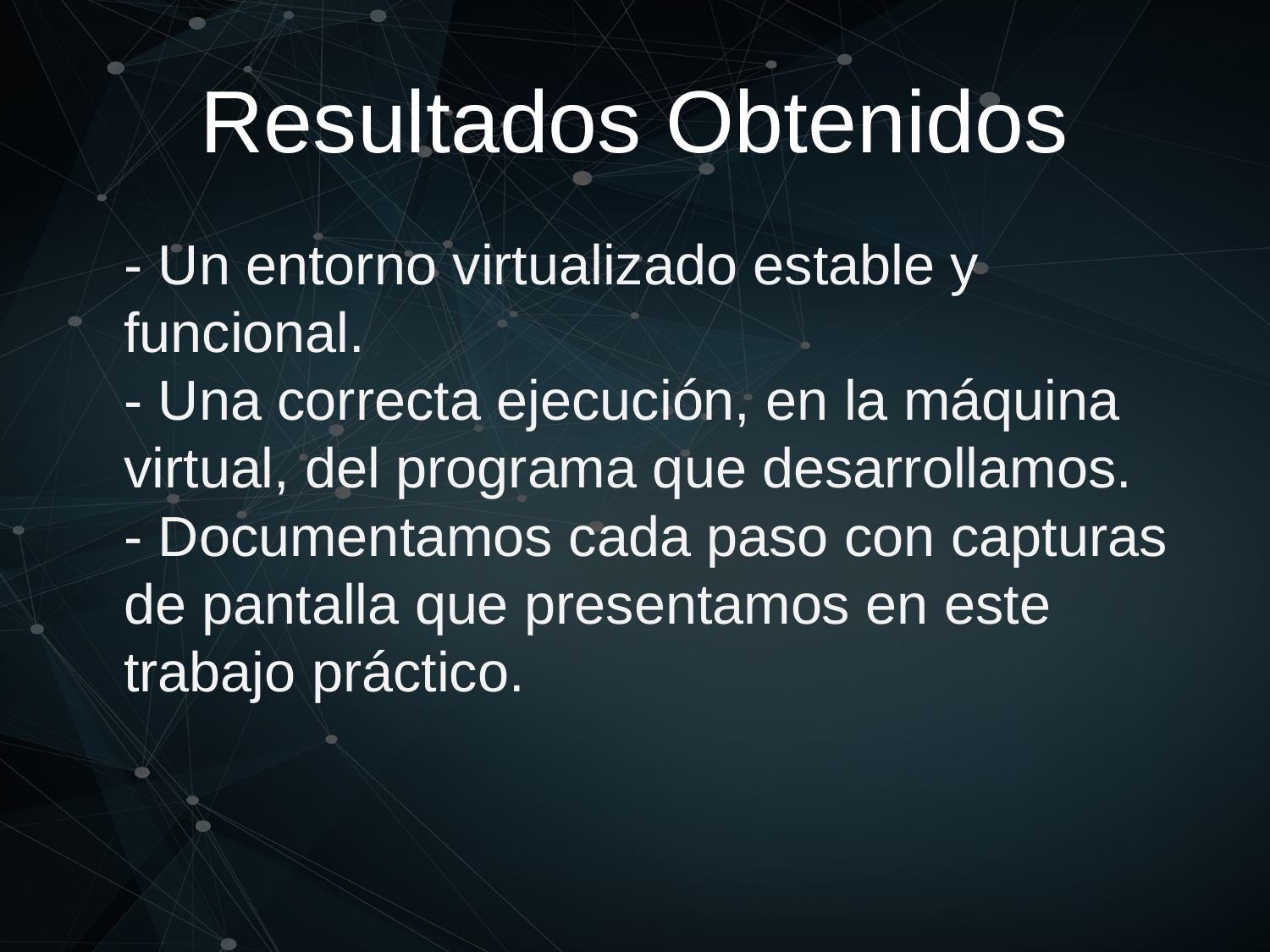

# Resultados Obtenidos
- Un entorno virtualizado estable y funcional.
- Una correcta ejecución, en la máquina virtual, del programa que desarrollamos.
- Documentamos cada paso con capturas de pantalla que presentamos en este trabajo práctico.